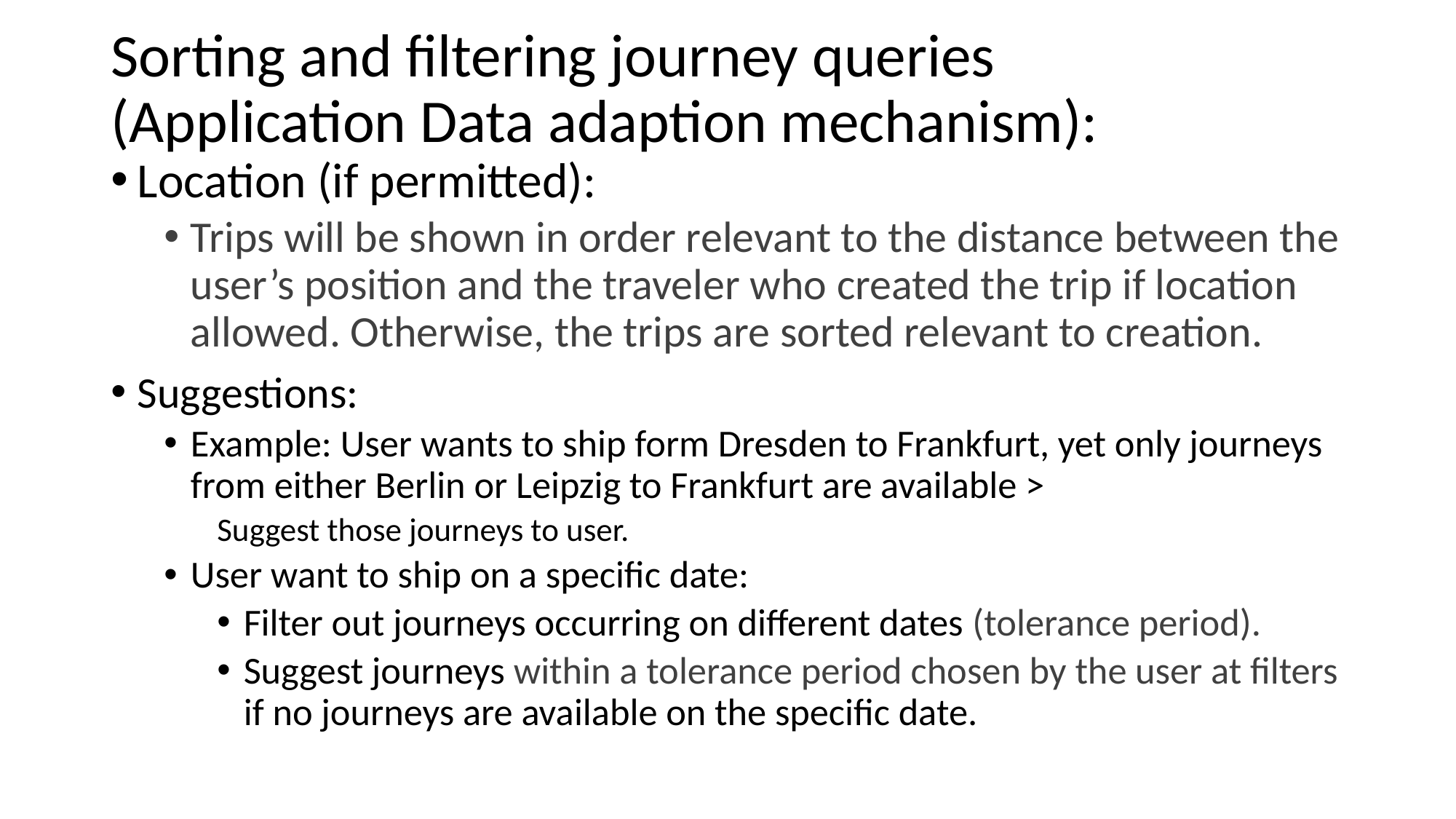

# Sorting and filtering journey queries (Application Data adaption mechanism):
Location (if permitted):
Trips will be shown in order relevant to the distance between the user’s position and the traveler who created the trip if location allowed. Otherwise, the trips are sorted relevant to creation.
Suggestions:
Example: User wants to ship form Dresden to Frankfurt, yet only journeys from either Berlin or Leipzig to Frankfurt are available >
	Suggest those journeys to user.
User want to ship on a specific date:
Filter out journeys occurring on different dates (tolerance period).
Suggest journeys within a tolerance period chosen by the user at filters if no journeys are available on the specific date.